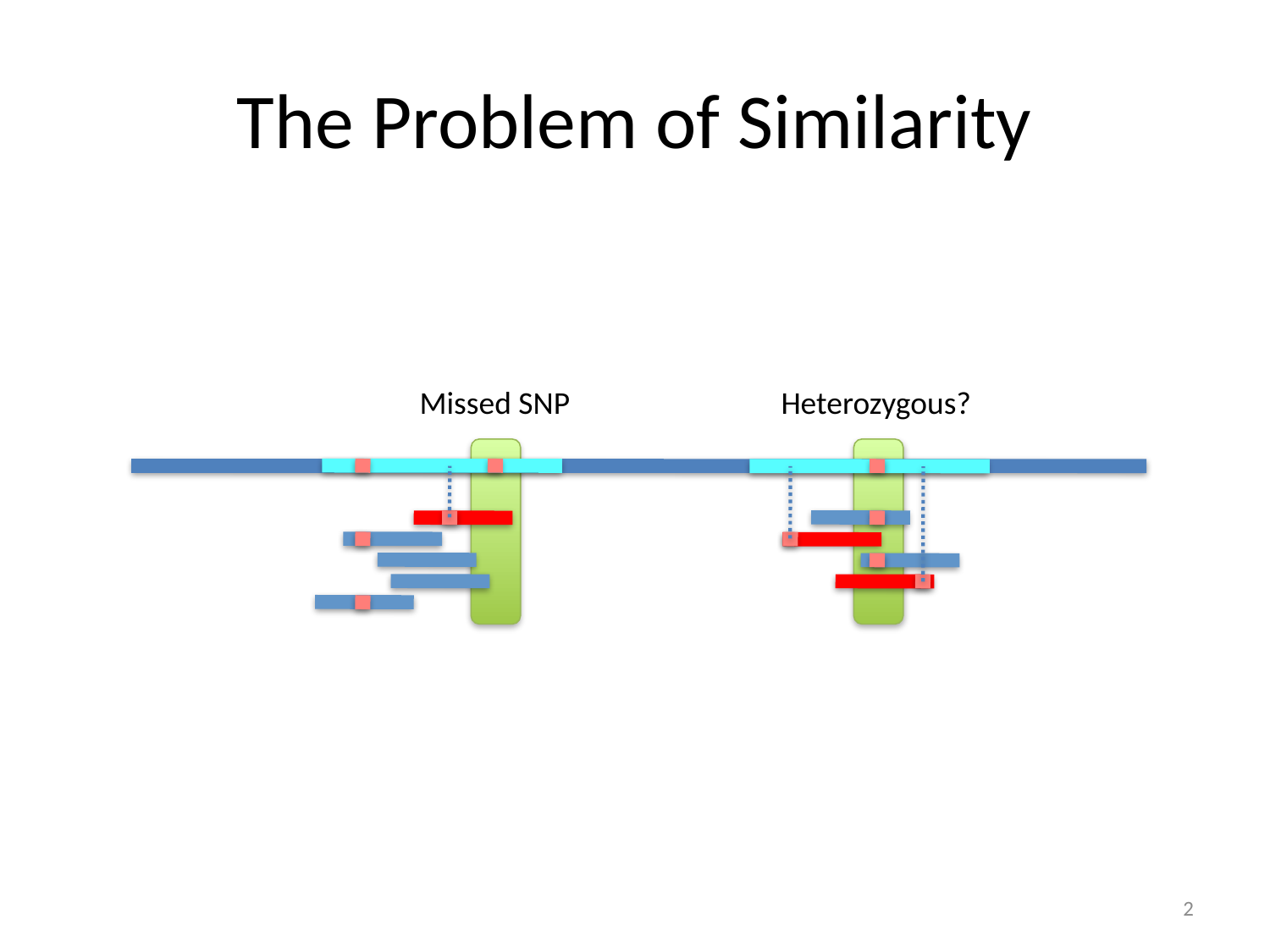

# The Problem of Similarity
Missed SNP
Heterozygous?

2